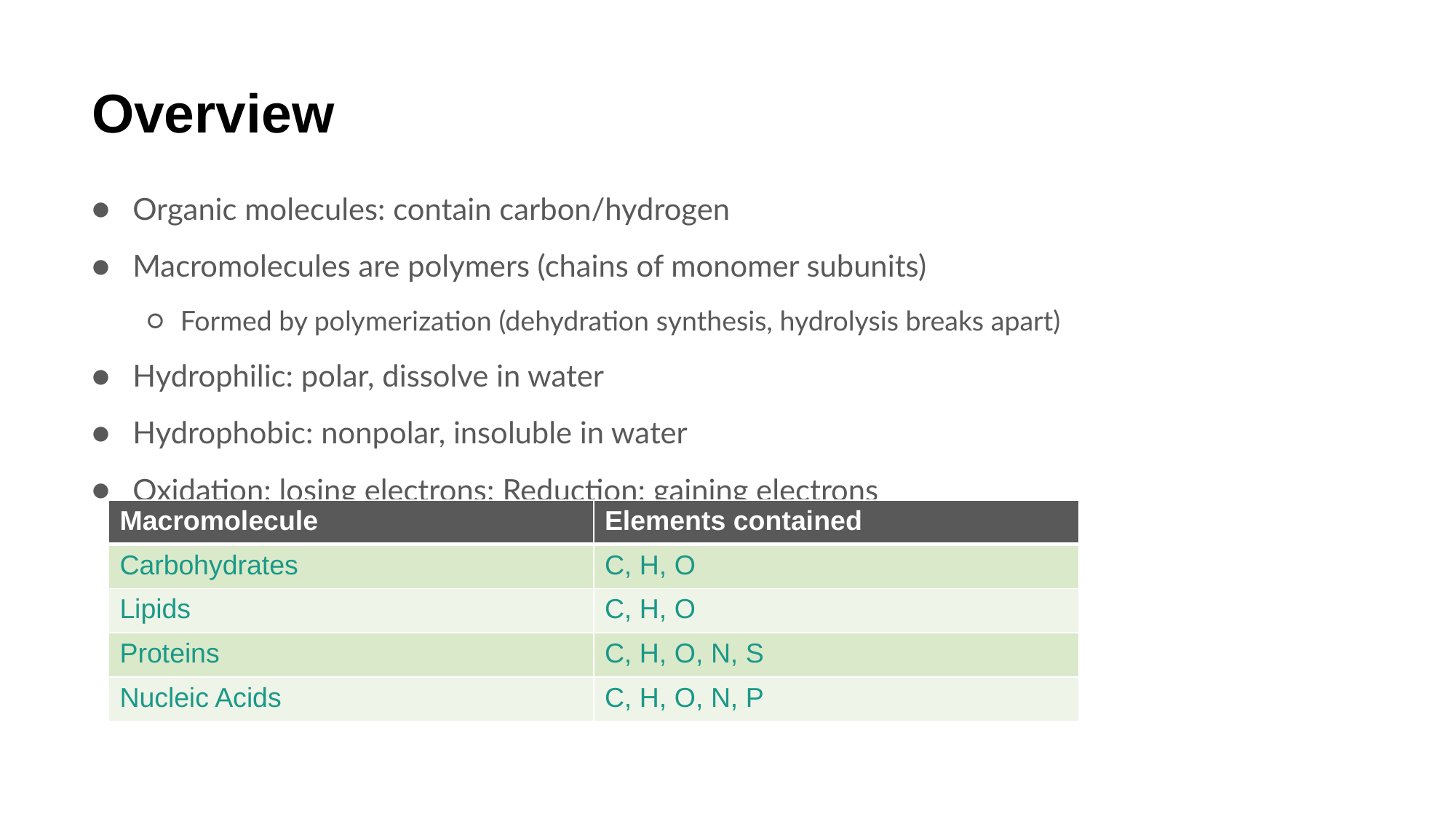

# Overview
Organic molecules: contain carbon/hydrogen
Macromolecules are polymers (chains of monomer subunits)
Formed by polymerization (dehydration synthesis, hydrolysis breaks apart)
Hydrophilic: polar, dissolve in water
Hydrophobic: nonpolar, insoluble in water
Oxidation: losing electrons; Reduction: gaining electrons

| Macromolecule | Elements contained |
| --- | --- |
| Carbohydrates | C, H, O |
| Lipids | C, H, O |
| Proteins | C, H, O, N, S |
| Nucleic Acids | C, H, O, N, P |